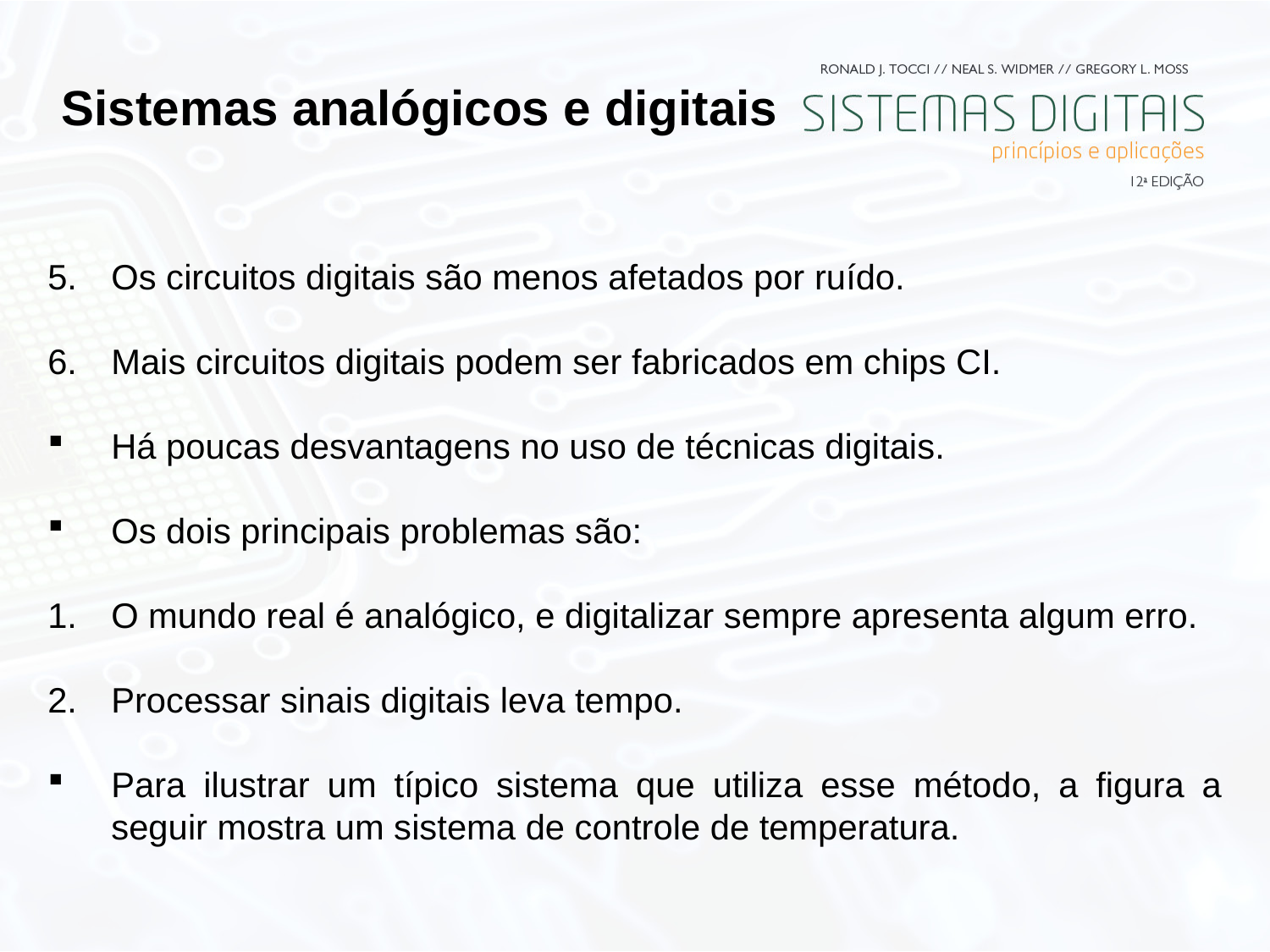

# Sistemas analógicos e digitais

Os circuitos digitais são menos afetados por ruído.

Mais circuitos digitais podem ser fabricados em chips CI.

Há poucas desvantagens no uso de técnicas digitais.

Os dois principais problemas são:

O mundo real é analógico, e digitalizar sempre apresenta algum erro.

Processar sinais digitais leva tempo.

Para ilustrar um típico sistema que utiliza esse método, a figura a seguir mostra um sistema de controle de temperatura.